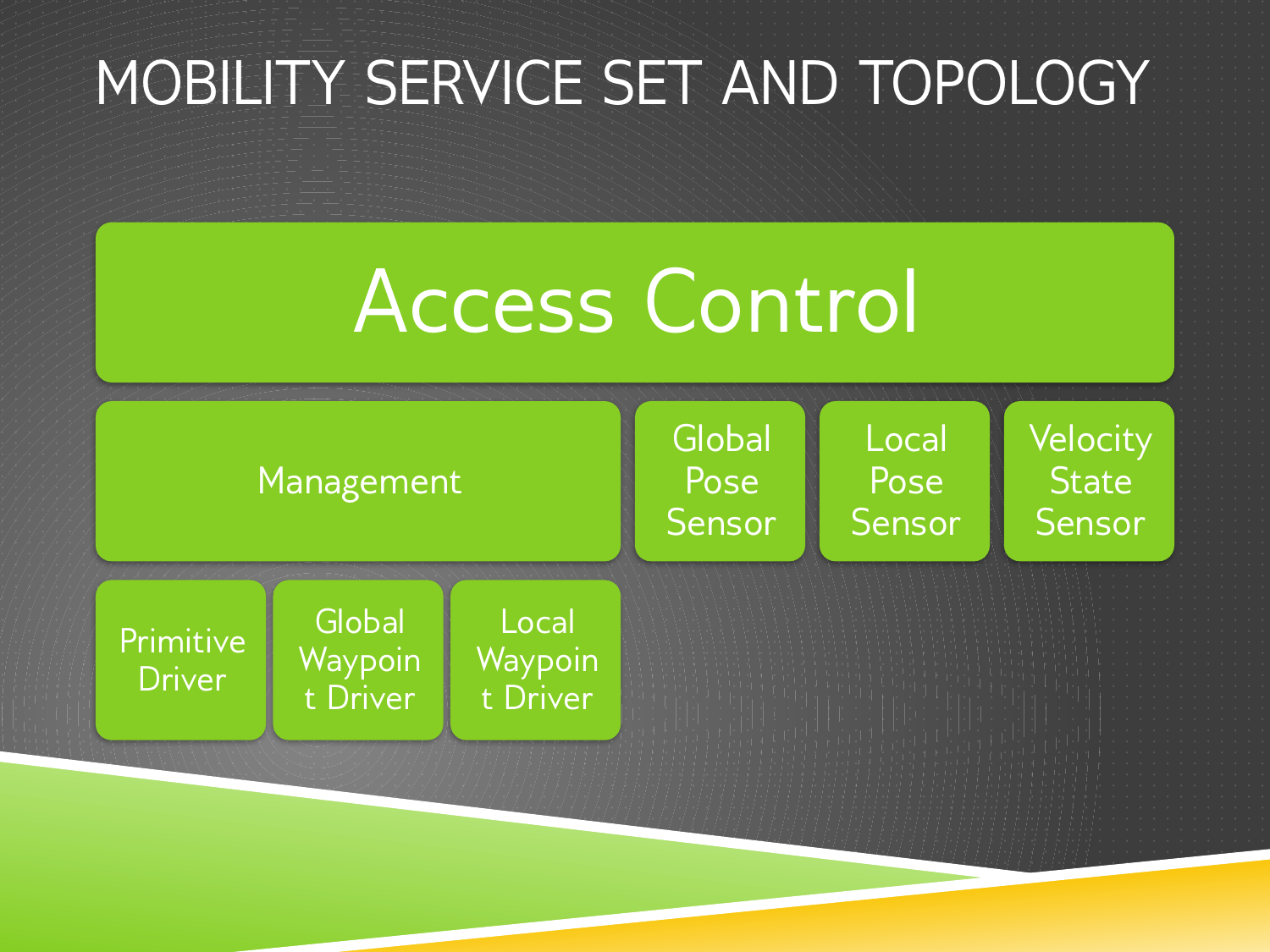

# MOBILITY Service set AND TOPOLOGY
Access Control
Management
Primitive Driver
Global Waypoint Driver
Local Waypoint Driver
Global Pose Sensor
Local Pose Sensor
Velocity State Sensor